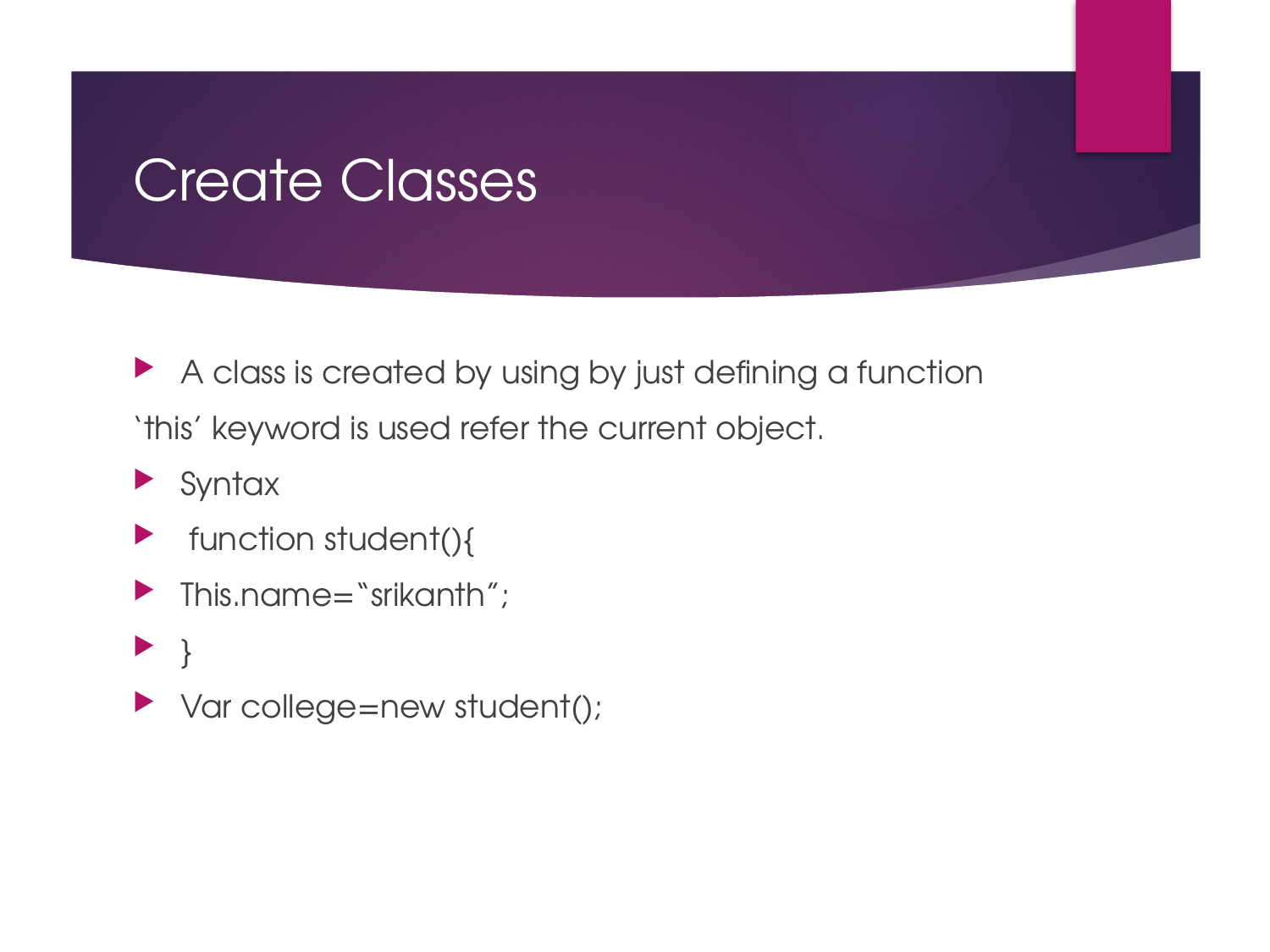

# Create Classes
A class is created by using by just defining a function
‘this’ keyword is used refer the current object.
Syntax
 function student(){
This.name=“srikanth”;
}
Var college=new student();